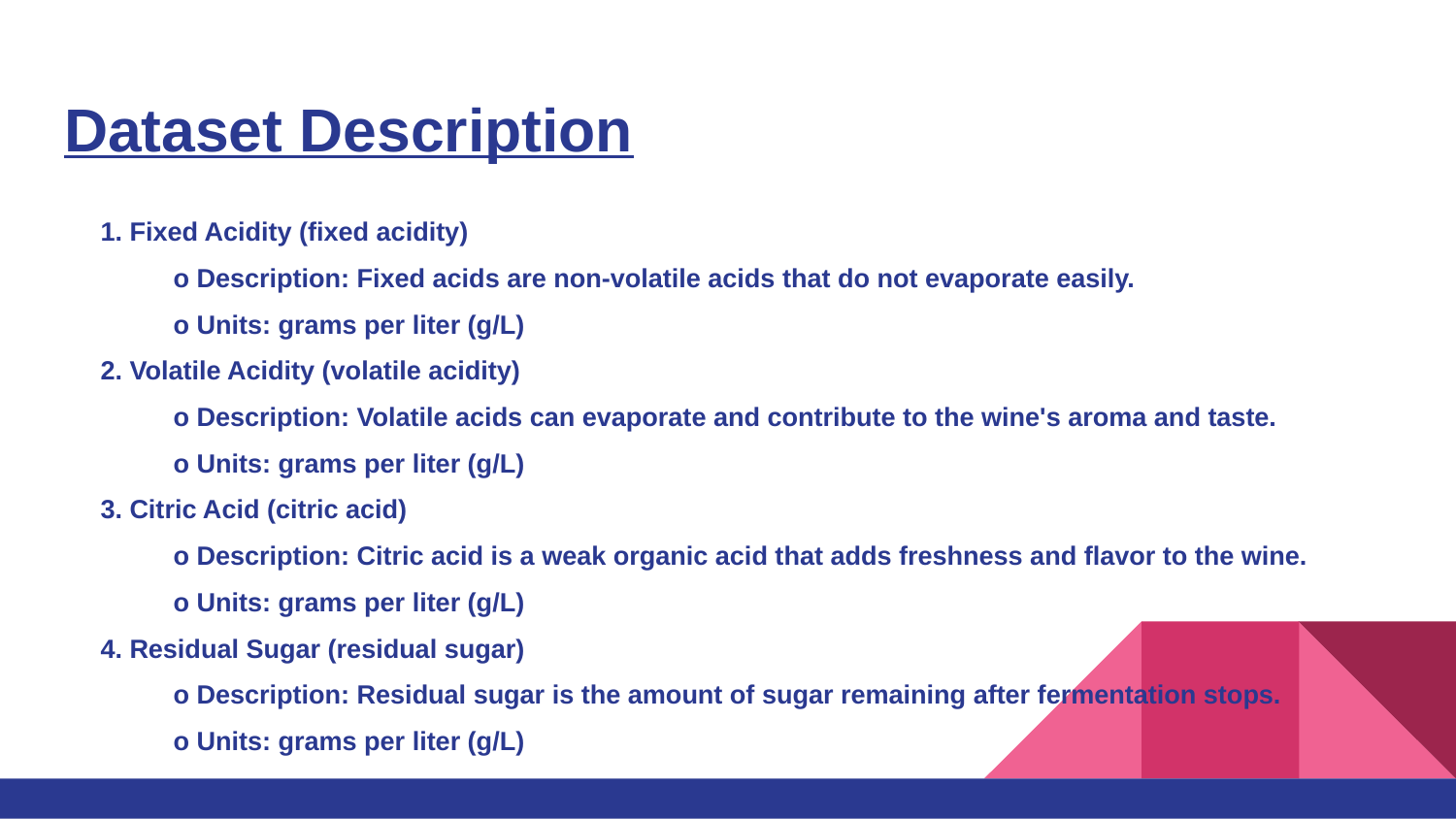

# Dataset Description
1. Fixed Acidity (fixed acidity)
o Description: Fixed acids are non-volatile acids that do not evaporate easily.
o Units: grams per liter (g/L)
2. Volatile Acidity (volatile acidity)
o Description: Volatile acids can evaporate and contribute to the wine's aroma and taste.
o Units: grams per liter (g/L)
3. Citric Acid (citric acid)
o Description: Citric acid is a weak organic acid that adds freshness and flavor to the wine.
o Units: grams per liter (g/L)
4. Residual Sugar (residual sugar)
o Description: Residual sugar is the amount of sugar remaining after fermentation stops.
o Units: grams per liter (g/L)